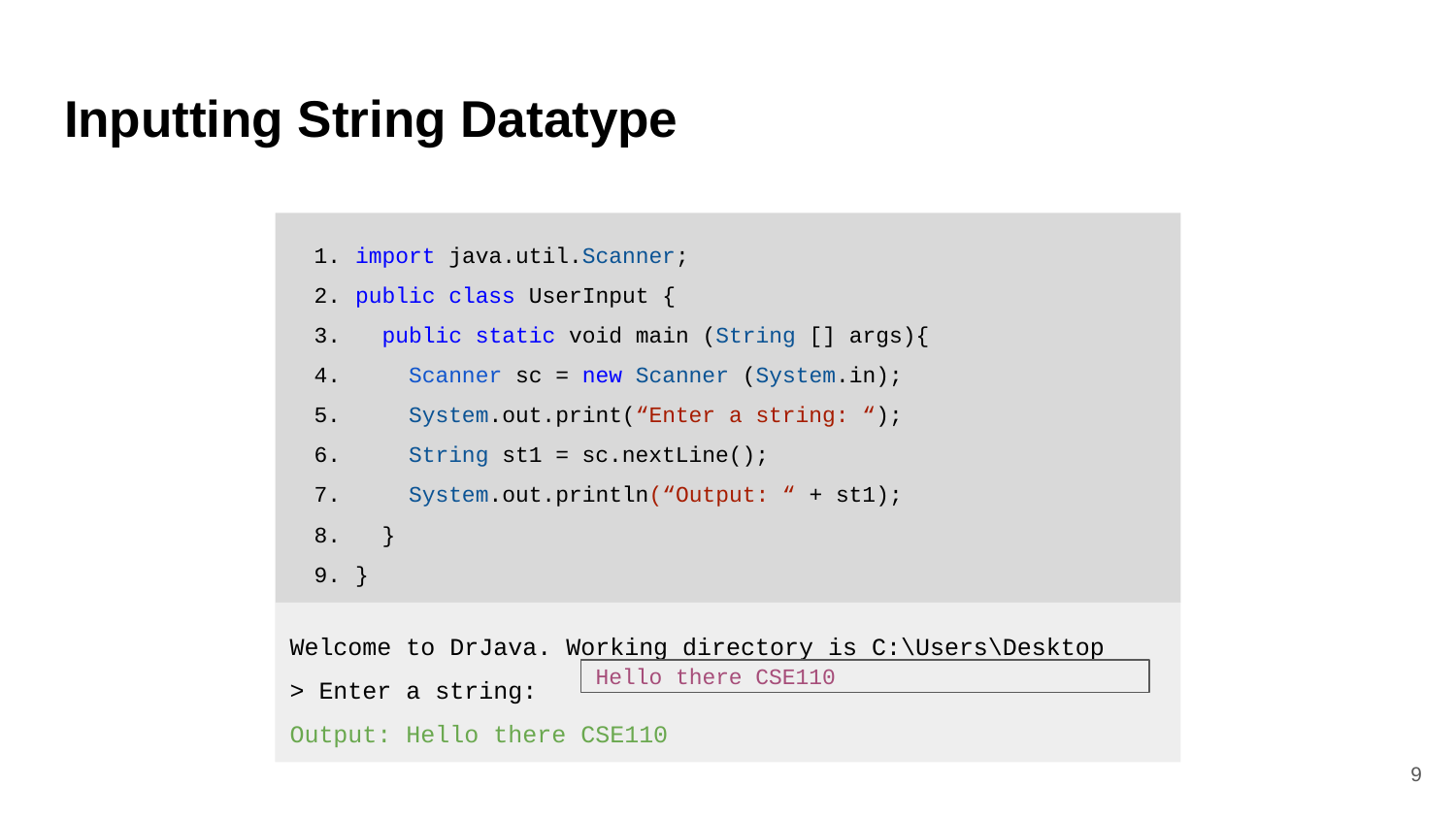

# Inputting String Datatype

import java.util.Scanner;
public class UserInput {
  public static void main (String [] args){
    Scanner sc = new Scanner (System.in);
    System.out.print(“Enter a string: “);
    String st1 = sc.nextLine();
    System.out.println(“Output: “ + st1);
  }
}
Welcome to DrJava. Working directory is C:\Users\Desktop
> Enter a string:
Output: Hello there CSE110
Hello there CSE110
9